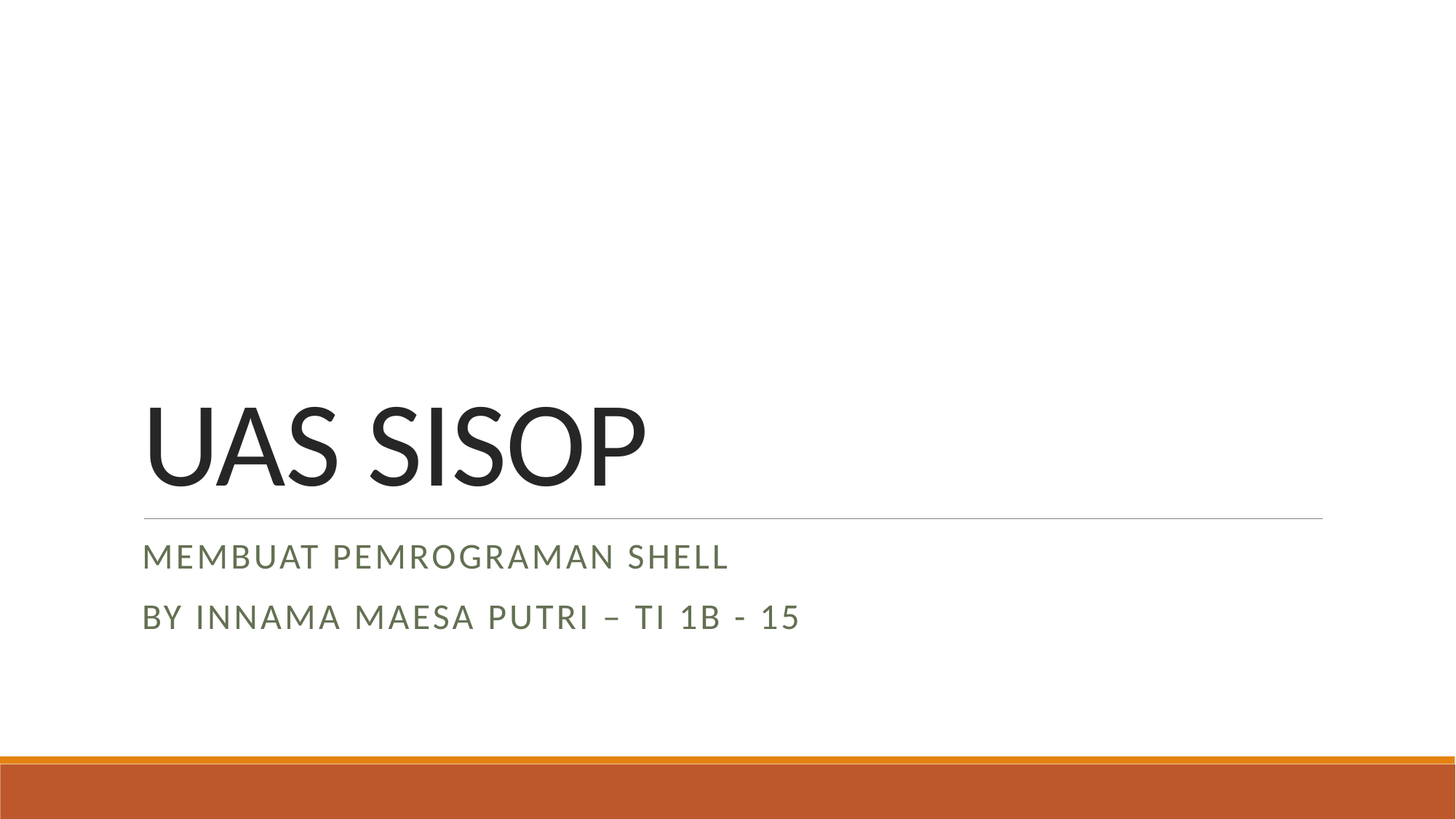

# UAS SISOP
Membuat pemrograman shell
By innama maesa putri – ti 1b - 15